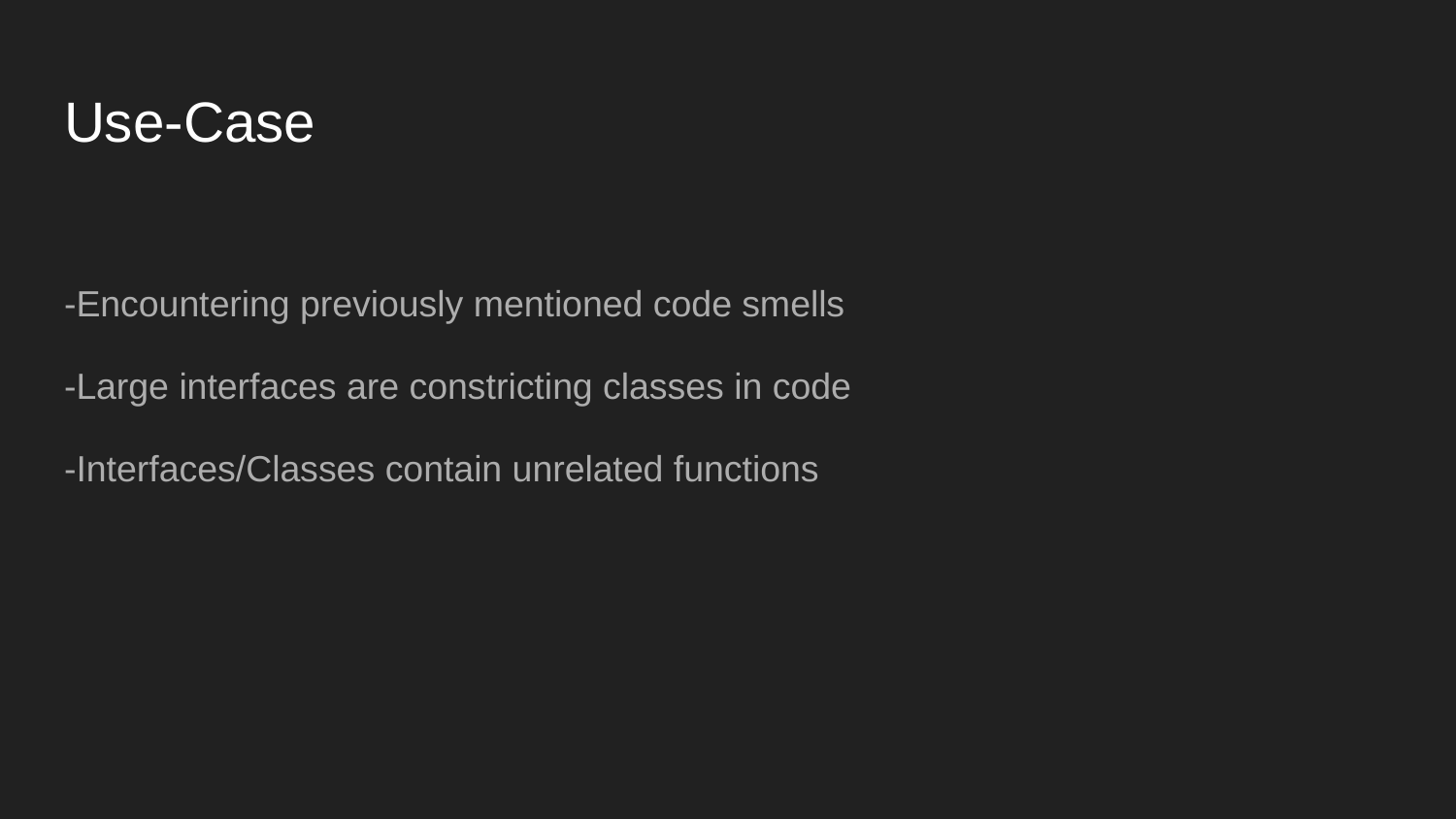

# Use-Case

-Encountering previously mentioned code smells
-Large interfaces are constricting classes in code
-Interfaces/Classes contain unrelated functions